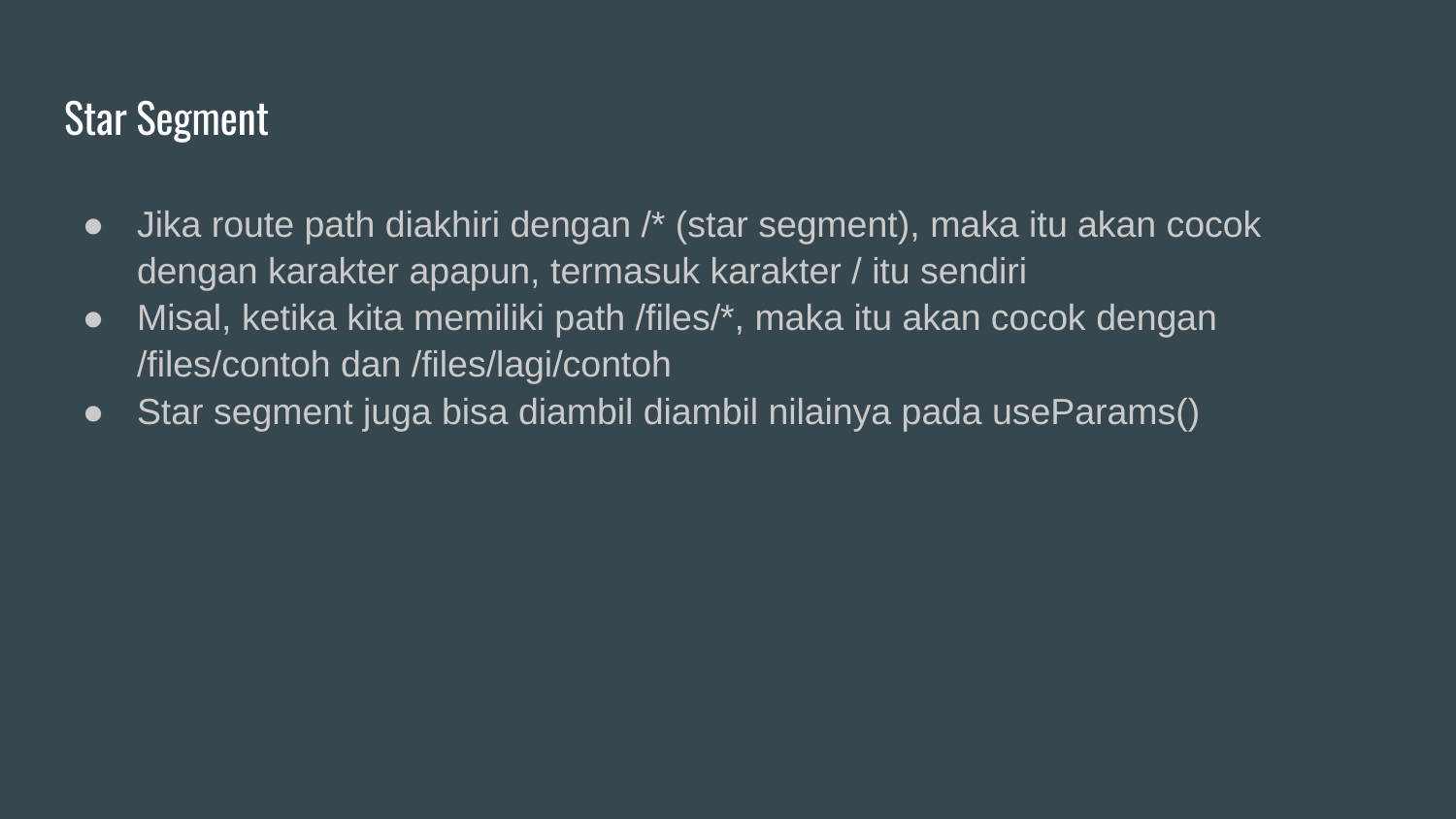

# Star Segment
Jika route path diakhiri dengan /* (star segment), maka itu akan cocok dengan karakter apapun, termasuk karakter / itu sendiri
Misal, ketika kita memiliki path /files/*, maka itu akan cocok dengan /files/contoh dan /files/lagi/contoh
Star segment juga bisa diambil diambil nilainya pada useParams()